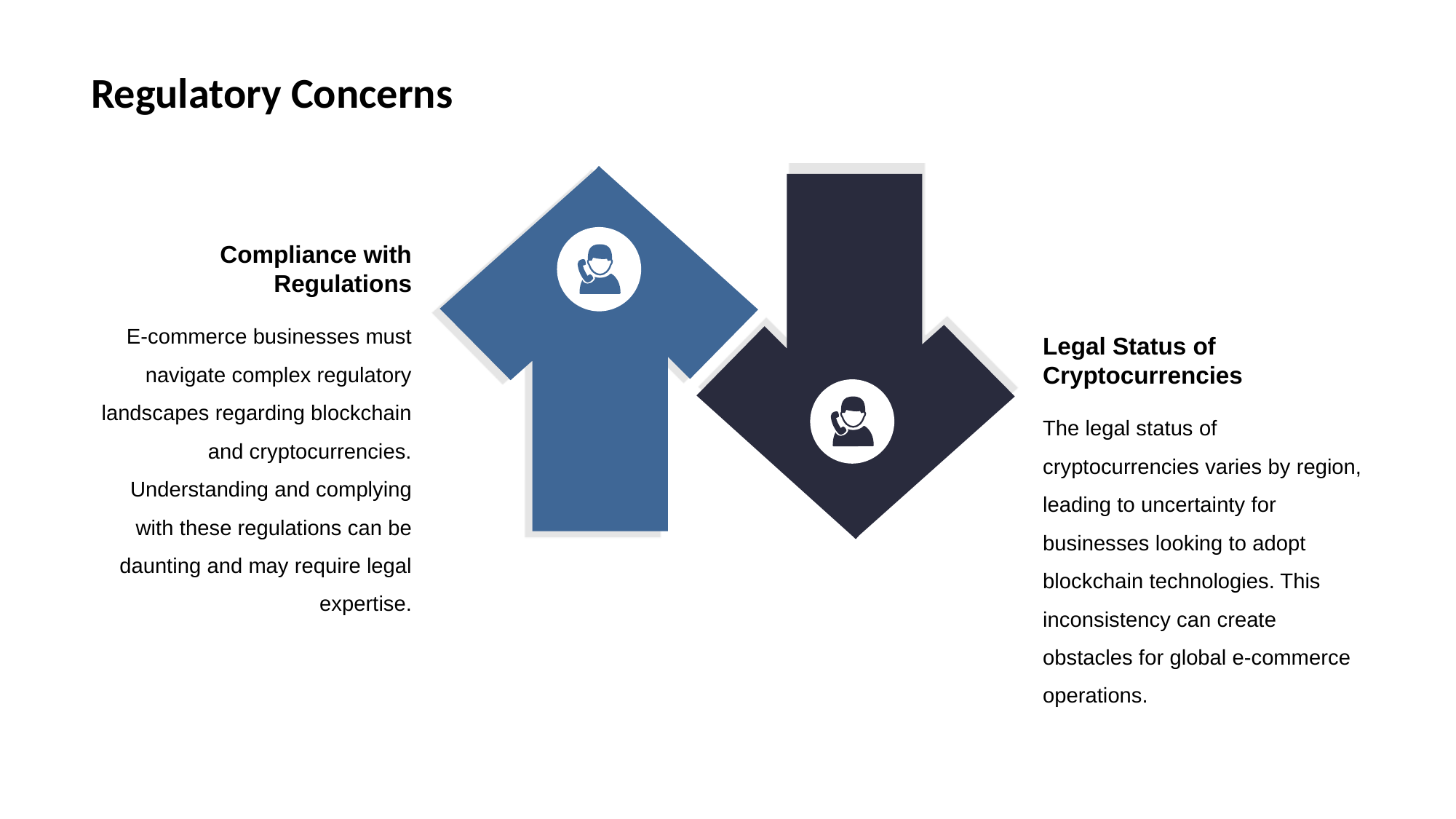

# Regulatory Concerns

Compliance with Regulations
E-commerce businesses must navigate complex regulatory landscapes regarding blockchain and cryptocurrencies. Understanding and complying with these regulations can be daunting and may require legal expertise.
Legal Status of Cryptocurrencies

The legal status of cryptocurrencies varies by region, leading to uncertainty for businesses looking to adopt blockchain technologies. This inconsistency can create obstacles for global e-commerce operations.